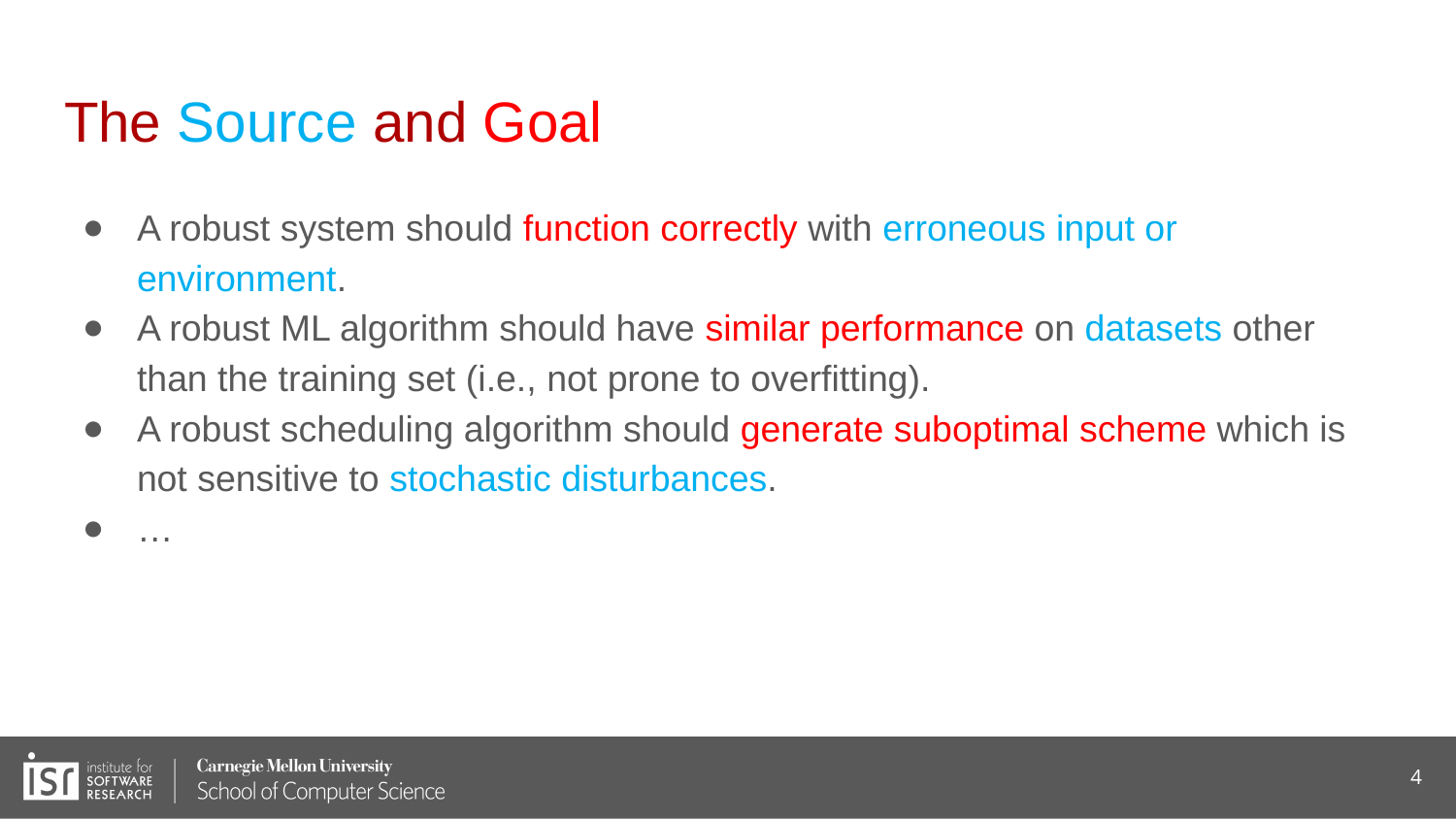

# The Source and Goal
A robust system should function correctly with erroneous input or environment.
A robust ML algorithm should have similar performance on datasets other than the training set (i.e., not prone to overfitting).
A robust scheduling algorithm should generate suboptimal scheme which is not sensitive to stochastic disturbances.
…

4